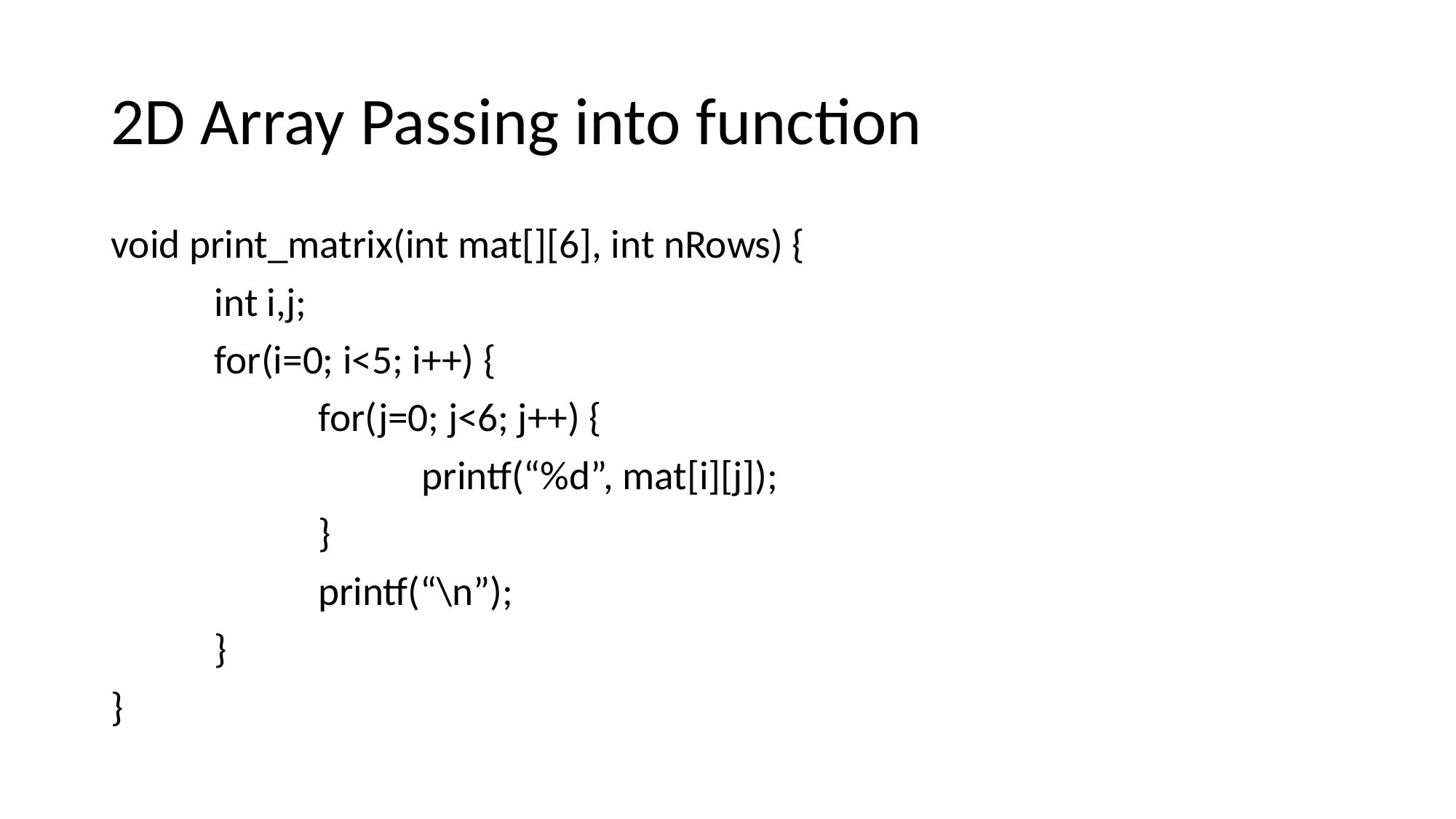

# 2D Array Passing into function
void print_matrix(int mat[][6], int nRows) {
	int i,j;
	for(i=0; i<5; i++) {
		for(j=0; j<6; j++) {
			printf(“%d”, mat[i][j]);
		}
		printf(“\n”);
	}
}